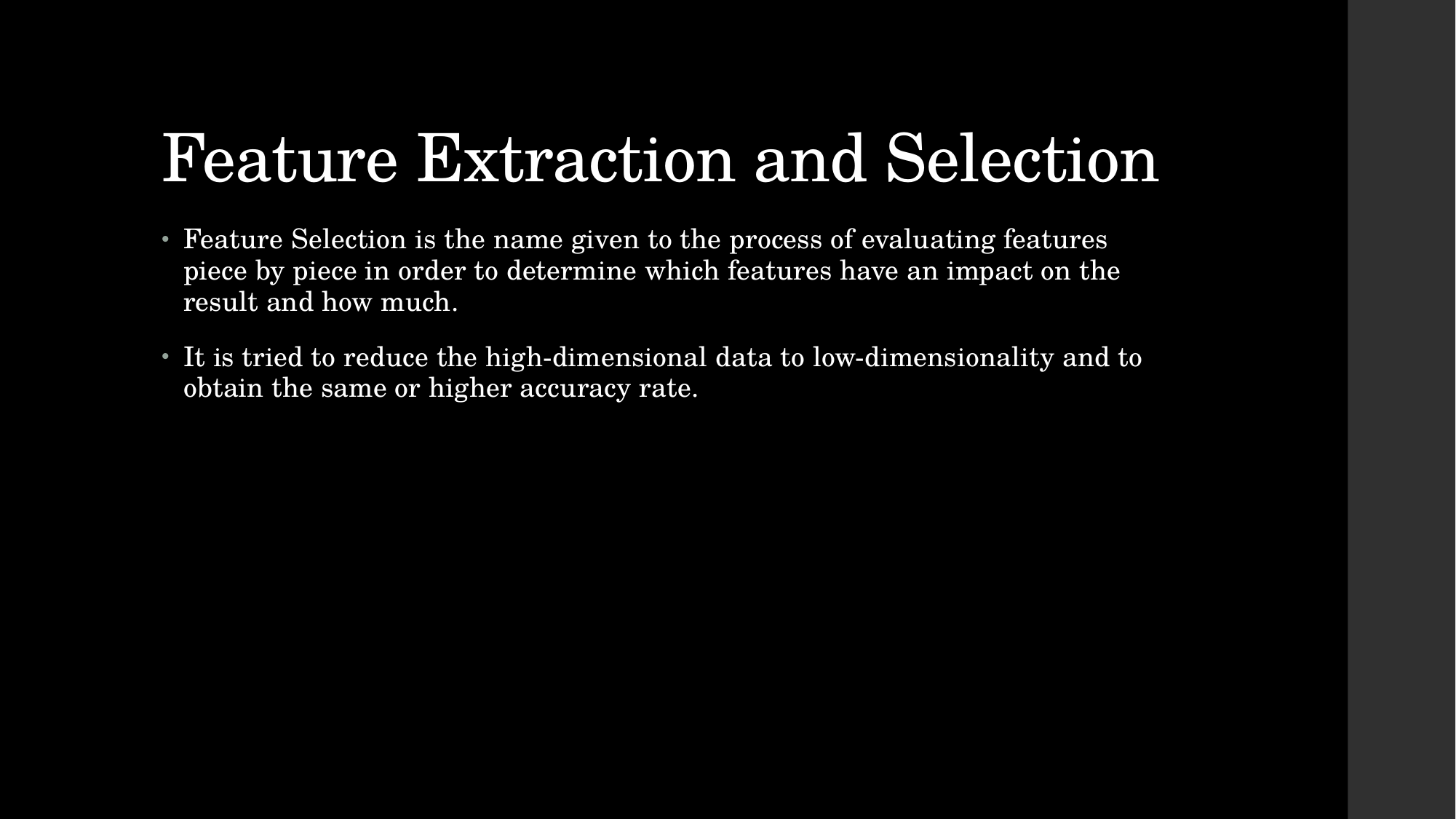

# Feature Extraction and Selection
Feature Selection is the name given to the process of evaluating features piece by piece in order to determine which features have an impact on the result and how much.
It is tried to reduce the high-dimensional data to low-dimensionality and to obtain the same or higher accuracy rate.